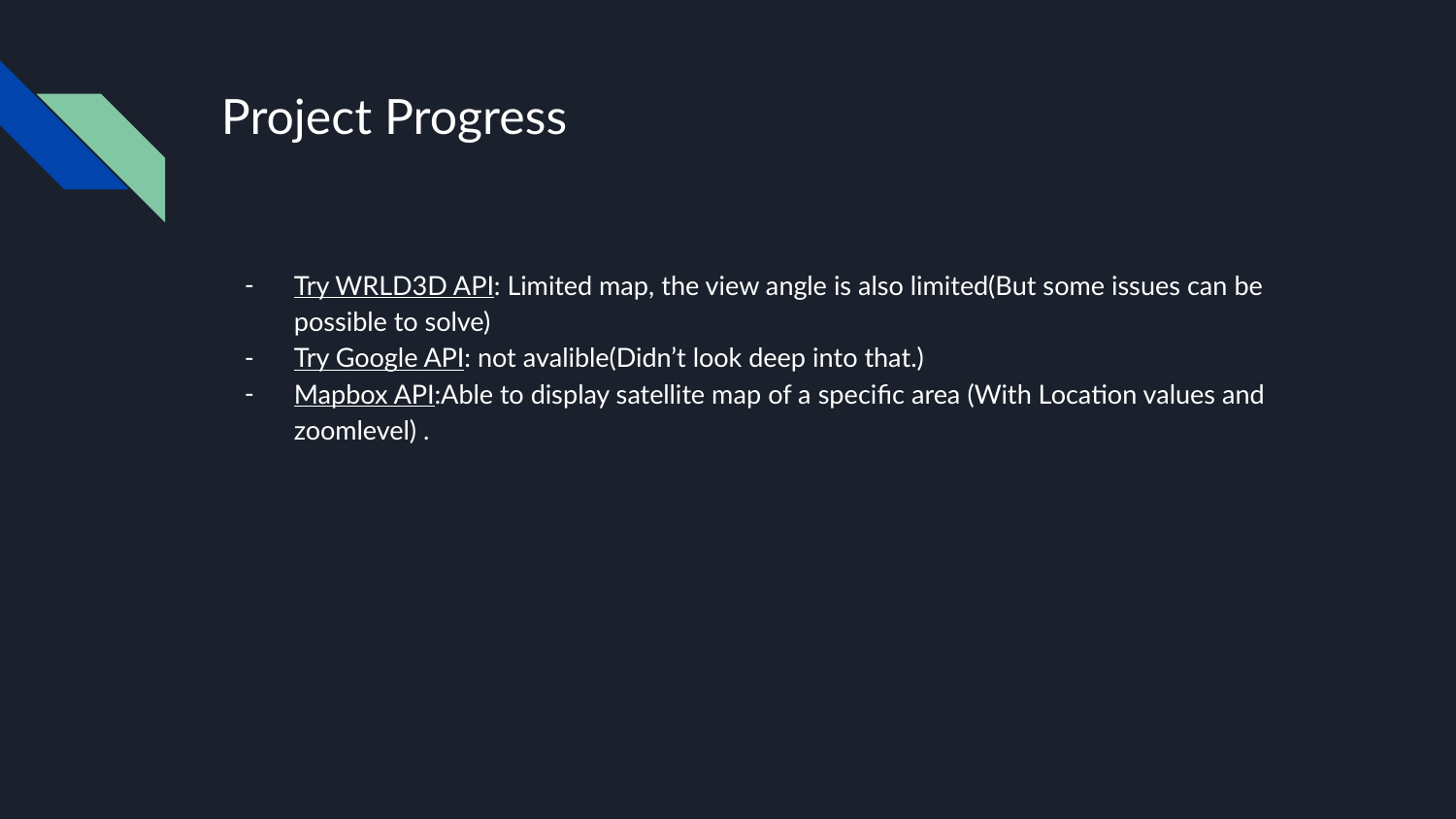

# Project Progress
Try WRLD3D API: Limited map, the view angle is also limited(But some issues can be possible to solve)
Try Google API: not avalible(Didn’t look deep into that.)
Mapbox API:Able to display satellite map of a specific area (With Location values and zoomlevel) .